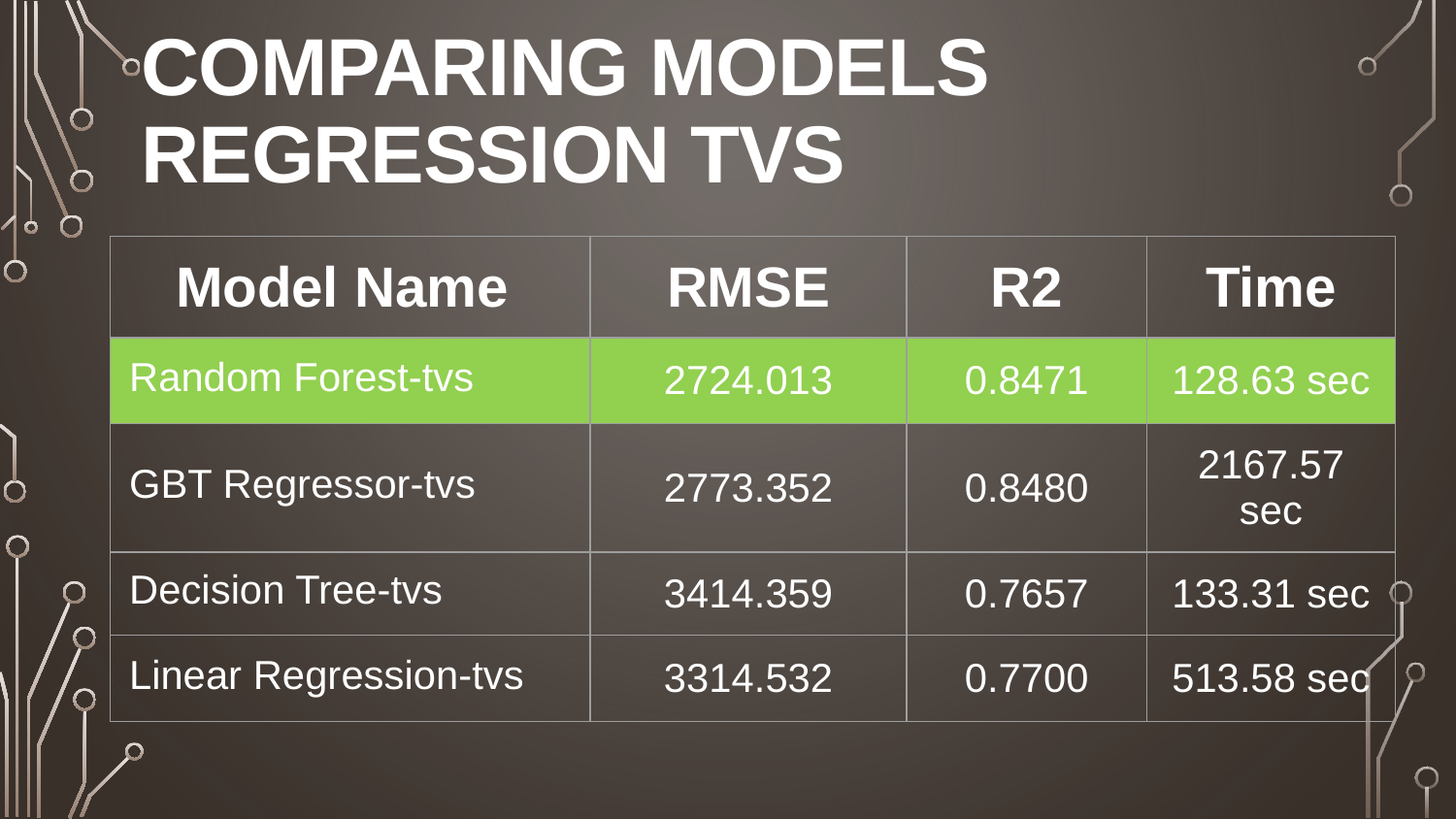

# Comparing Models Regression TVS
| Model Name | RMSE | R2 | Time |
| --- | --- | --- | --- |
| Random Forest-tvs | 2724.013 | 0.8471 | 128.63 sec |
| GBT Regressor-tvs | 2773.352 | 0.8480 | 2167.57 sec |
| Decision Tree-tvs | 3414.359 | 0.7657 | 133.31 sec |
| Linear Regression-tvs | 3314.532 | 0.7700 | 513.58 sec |